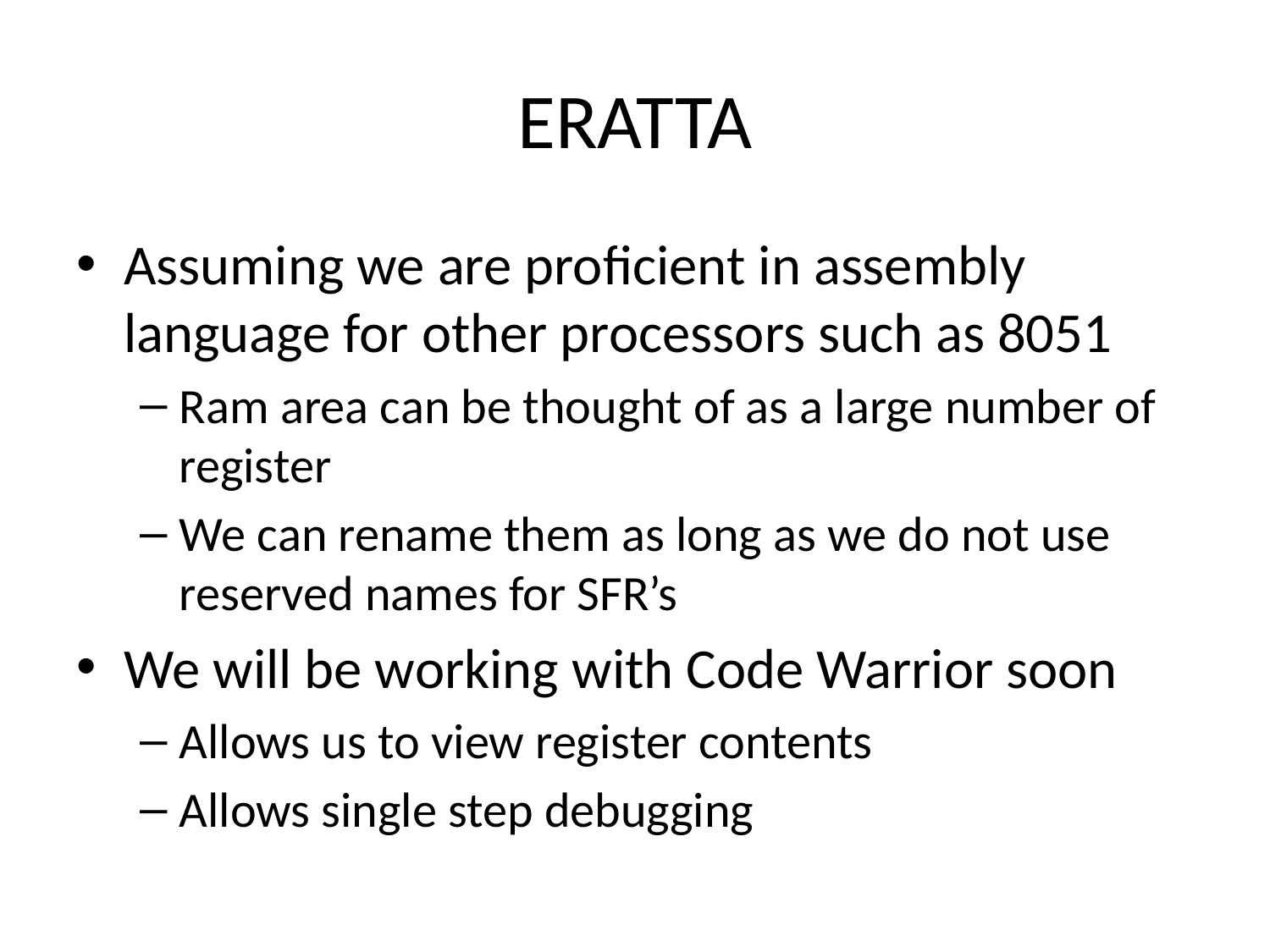

# ERATTA
Assuming we are proficient in assembly language for other processors such as 8051
Ram area can be thought of as a large number of register
We can rename them as long as we do not use reserved names for SFR’s
We will be working with Code Warrior soon
Allows us to view register contents
Allows single step debugging